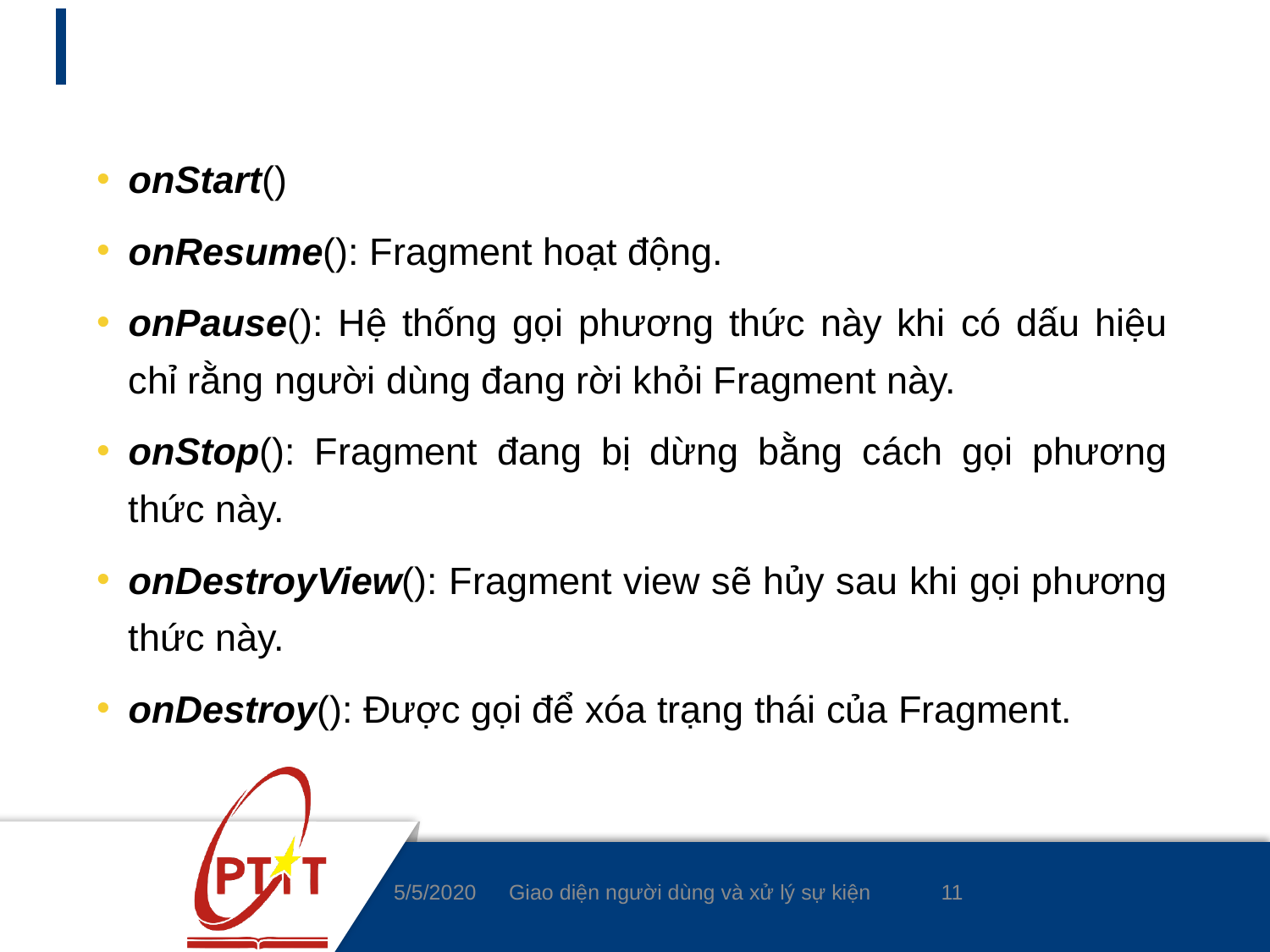

#
onStart()
onResume(): Fragment hoạt động.
onPause(): Hệ thống gọi phương thức này khi có dấu hiệu chỉ rằng người dùng đang rời khỏi Fragment này.
onStop(): Fragment đang bị dừng bằng cách gọi phương thức này.
onDestroyView(): Fragment view sẽ hủy sau khi gọi phương thức này.
onDestroy(): Được gọi để xóa trạng thái của Fragment.

11
5/5/2020
Giao diện người dùng và xử lý sự kiện